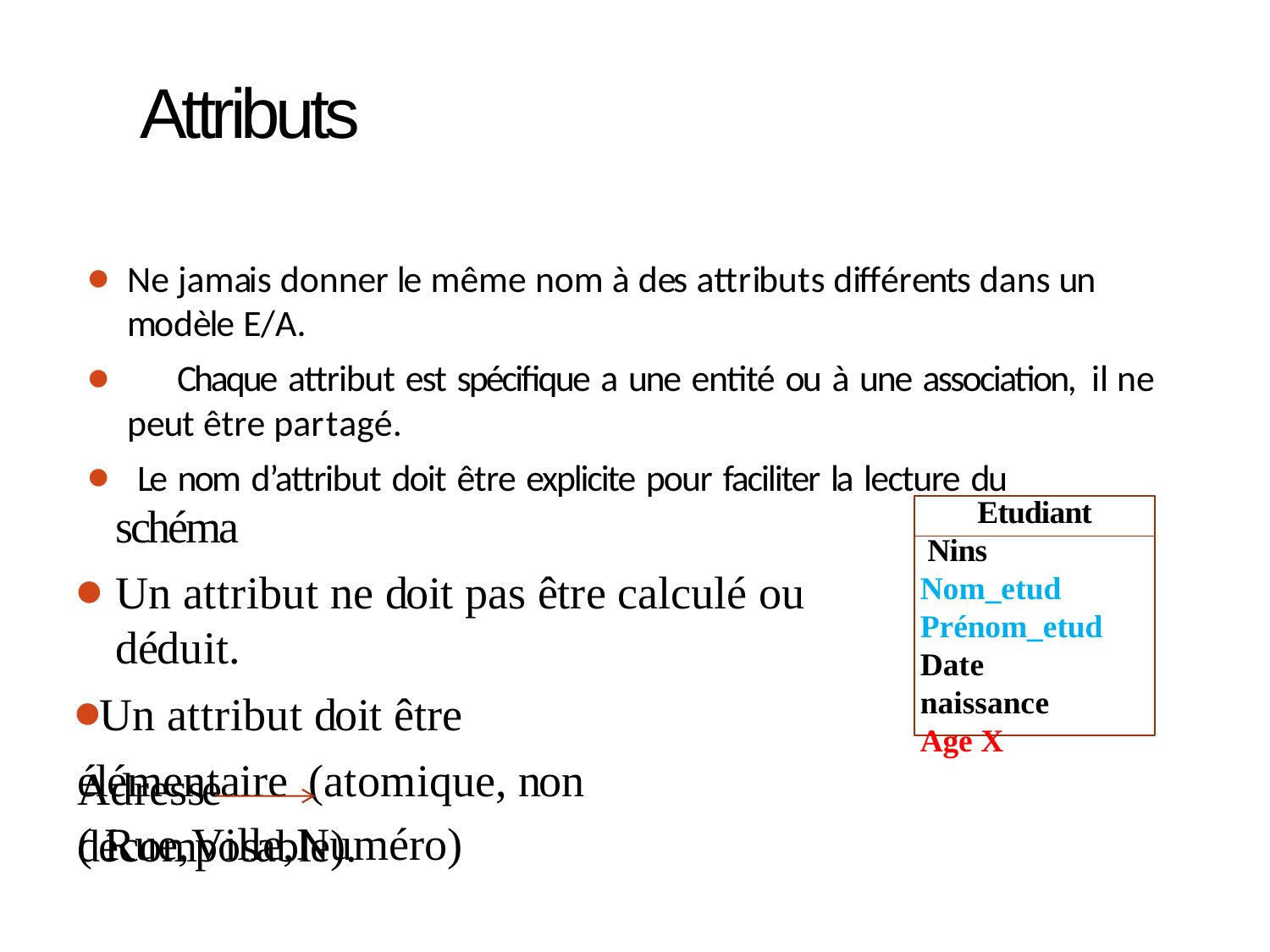

# Attributs
Ne jamais donner le même nom à des attributs différents dans un  modèle E/A.
	Chaque attribut est spécifique a une entité ou à une association,  il ne peut être partagé.
Le nom d’attribut doit être explicite pour faciliter la lecture du
schéma
Un attribut ne doit pas être calculé ou déduit.
Un attribut doit être élémentaire  (atomique, non décomposable).
Etudiant

Nins  Nom_etud  Prénom_etud  Date naissance  Age X

Adresse	( Rue,Ville,Numéro)